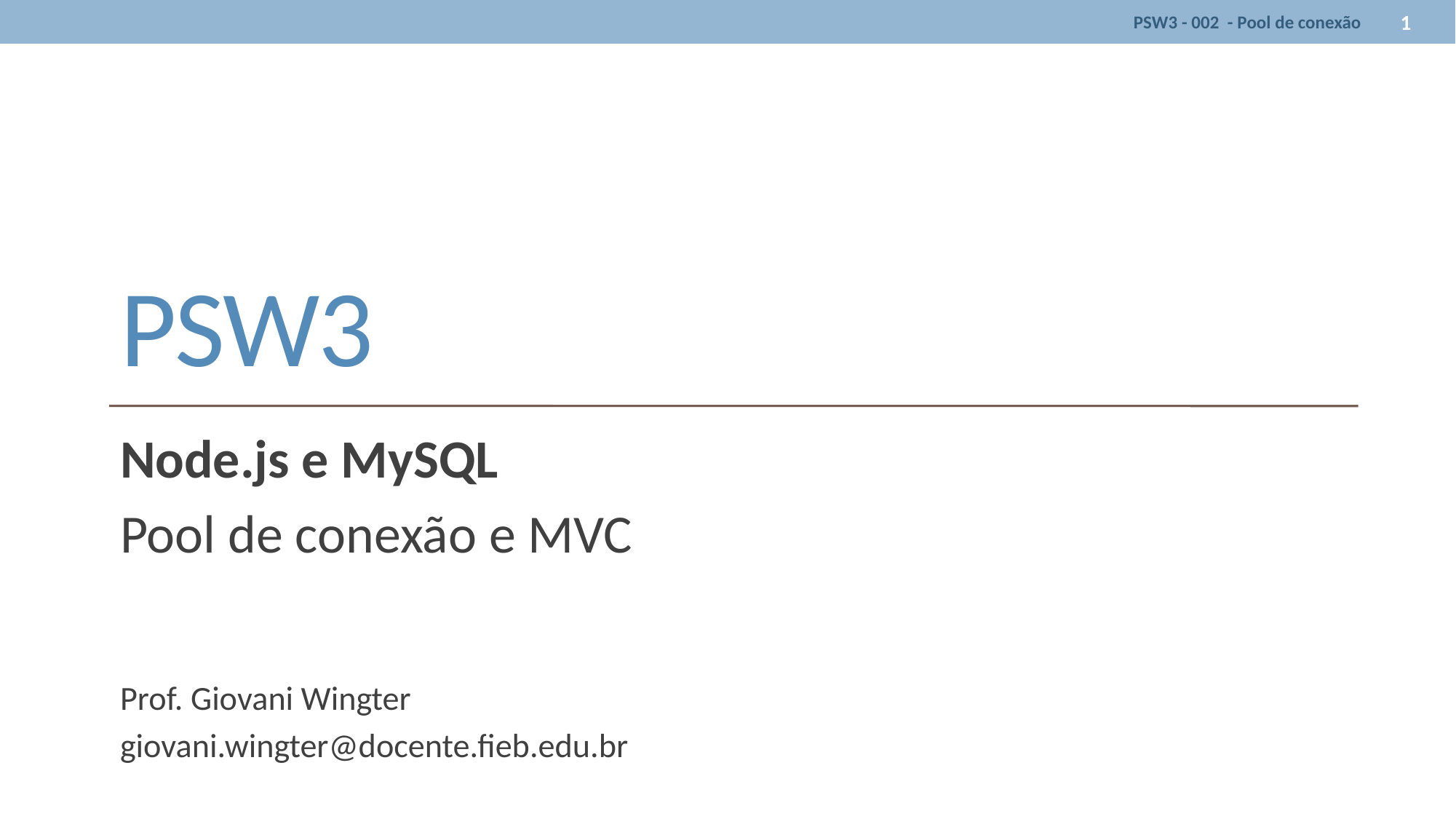

PSW3 - 002  - Pool de conexão
1
# PSW3
Node.js e MySQL
Pool de conexão e MVC

Prof. Giovani Wingter
giovani.wingter@docente.fieb.edu.br